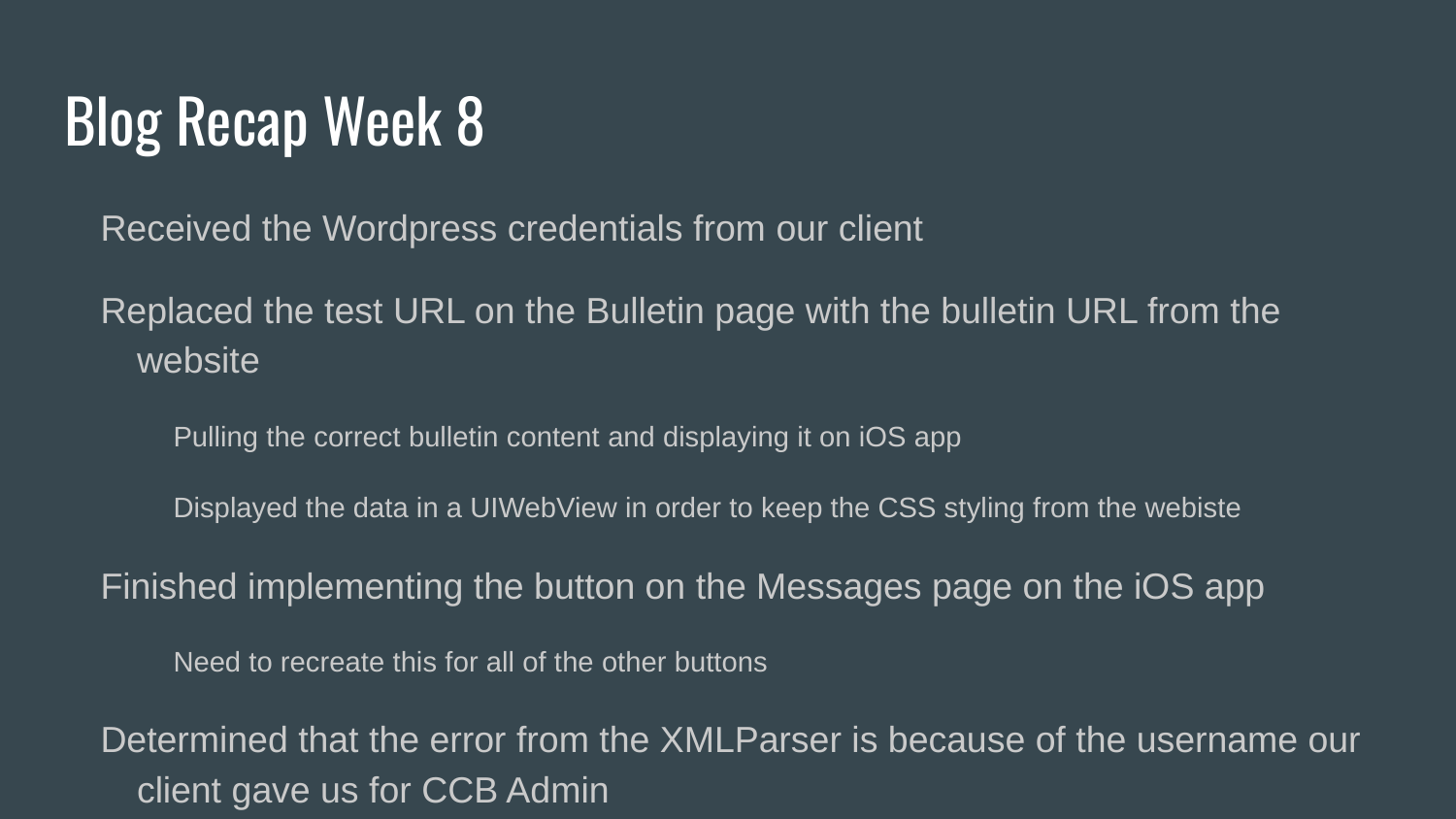

# Blog Recap Week 8
Received the Wordpress credentials from our client
Replaced the test URL on the Bulletin page with the bulletin URL from the website
Pulling the correct bulletin content and displaying it on iOS app
Displayed the data in a UIWebView in order to keep the CSS styling from the webiste
Finished implementing the button on the Messages page on the iOS app
Need to recreate this for all of the other buttons
Determined that the error from the XMLParser is because of the username our client gave us for CCB Admin
Username: bonnc@oregonstate.edu
The @ is causing issues within the URL connection call (https://bonnc@oregonstate.edu:password@url-to-CCB.com)
We requested a new username from our client